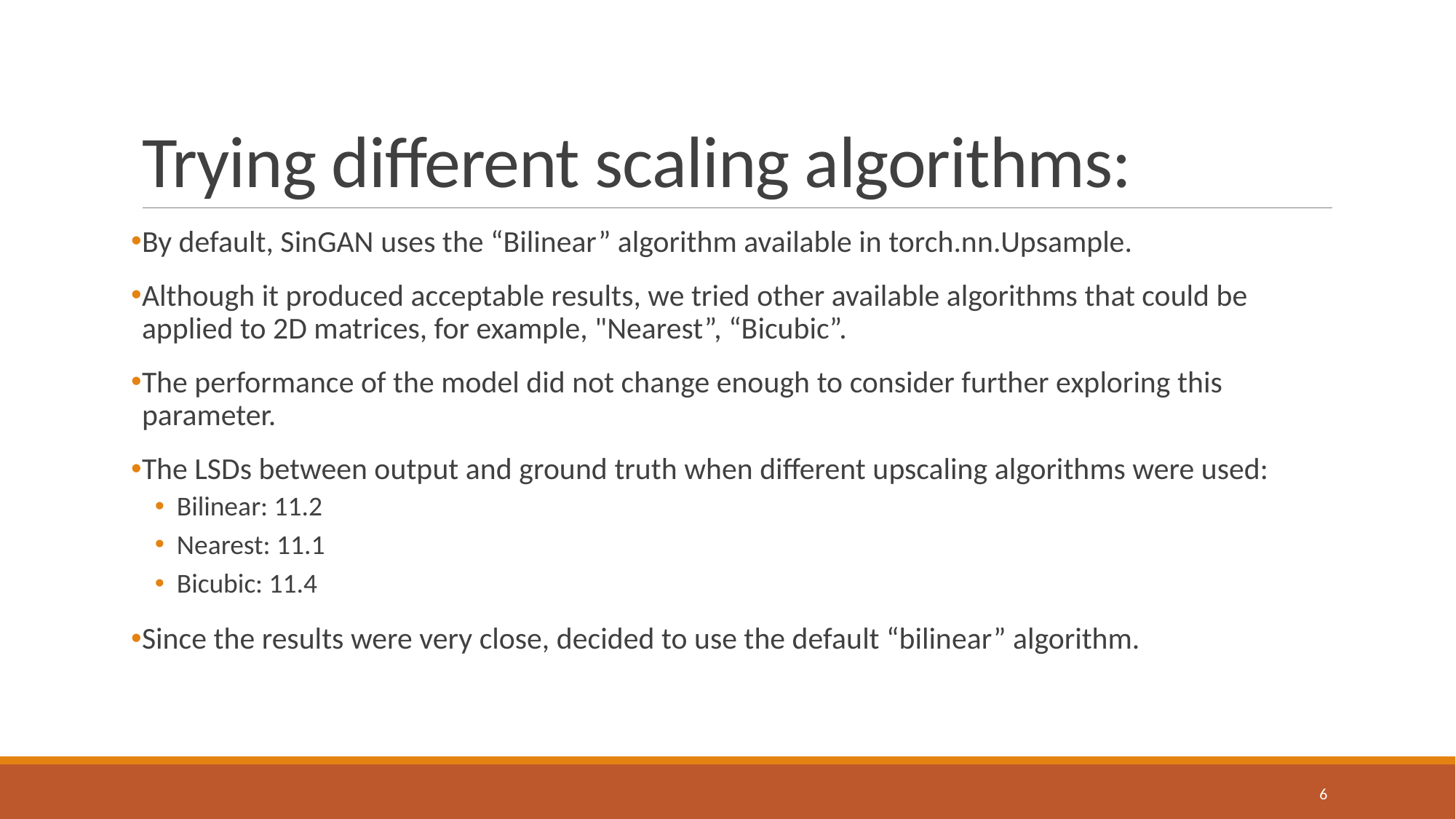

# Trying different scaling algorithms:
By default, SinGAN uses the “Bilinear” algorithm available in torch.nn.Upsample.
Although it produced acceptable results, we tried other available algorithms that could be applied to 2D matrices, for example, "Nearest”, “Bicubic”.
The performance of the model did not change enough to consider further exploring this parameter.
The LSDs between output and ground truth when different upscaling algorithms were used:
Bilinear: 11.2
Nearest: 11.1
Bicubic: 11.4
Since the results were very close, decided to use the default “bilinear” algorithm.
6